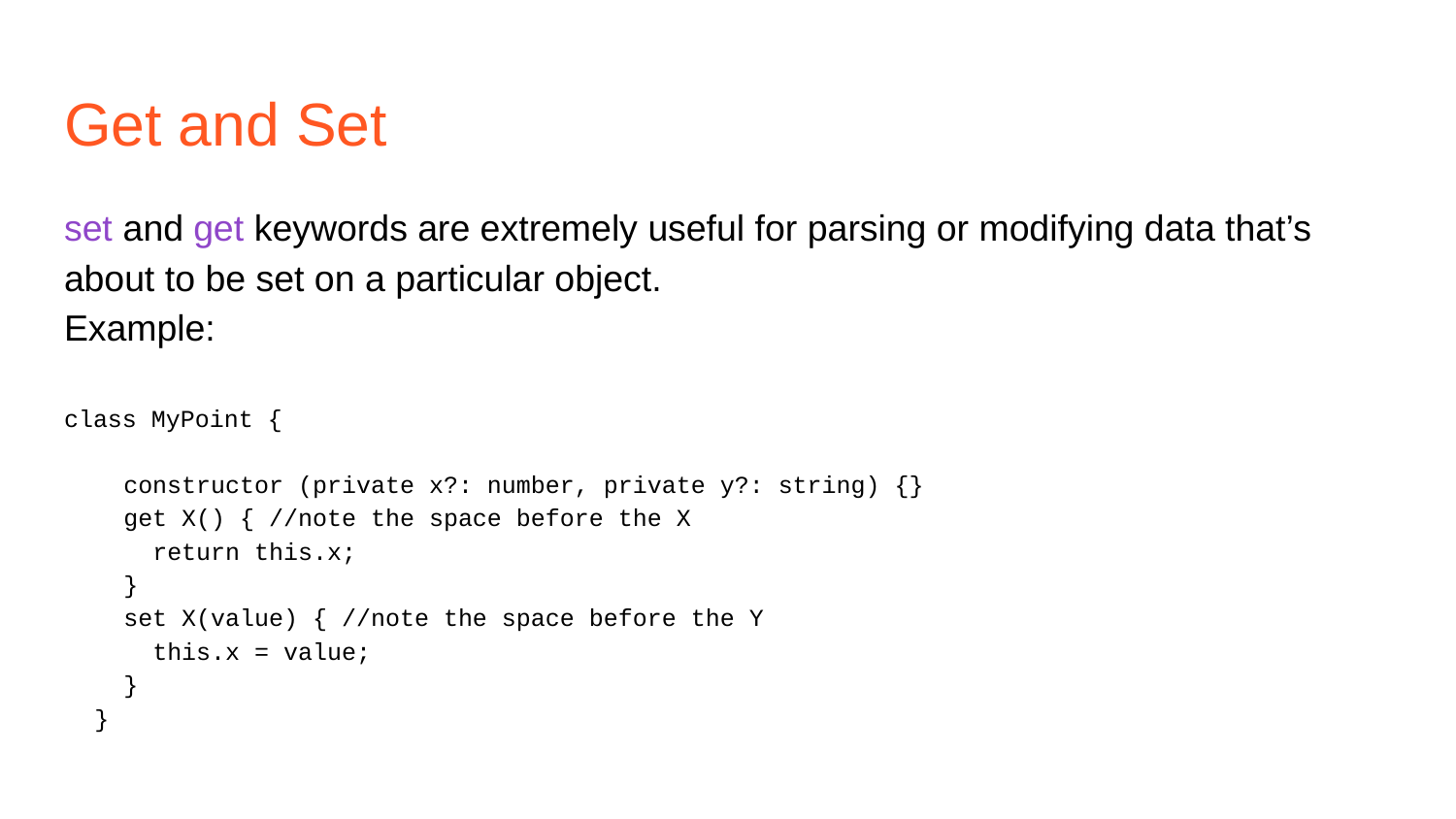

# Get and Set
set and get keywords are extremely useful for parsing or modifying data that’s about to be set on a particular object.
Example:
class MyPoint {
  constructor (private x?: number, private y?: string) {}
  get X() { //note the space before the X
    return this.x;
  }
  set X(value) { //note the space before the Y
    this.x = value;
  }
}